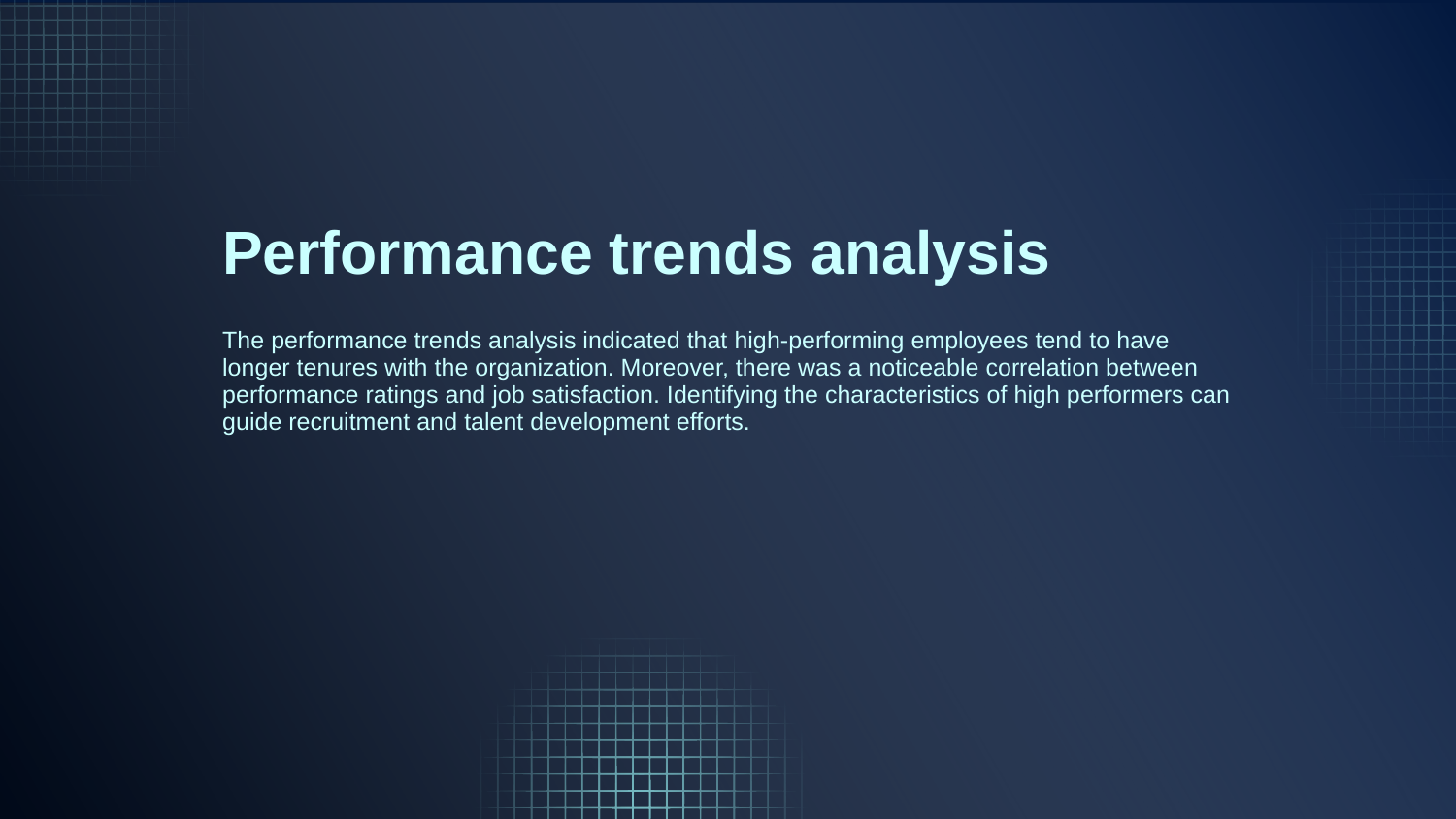

# Performance trends analysis
The performance trends analysis indicated that high-performing employees tend to have longer tenures with the organization. Moreover, there was a noticeable correlation between performance ratings and job satisfaction. Identifying the characteristics of high performers can guide recruitment and talent development efforts.